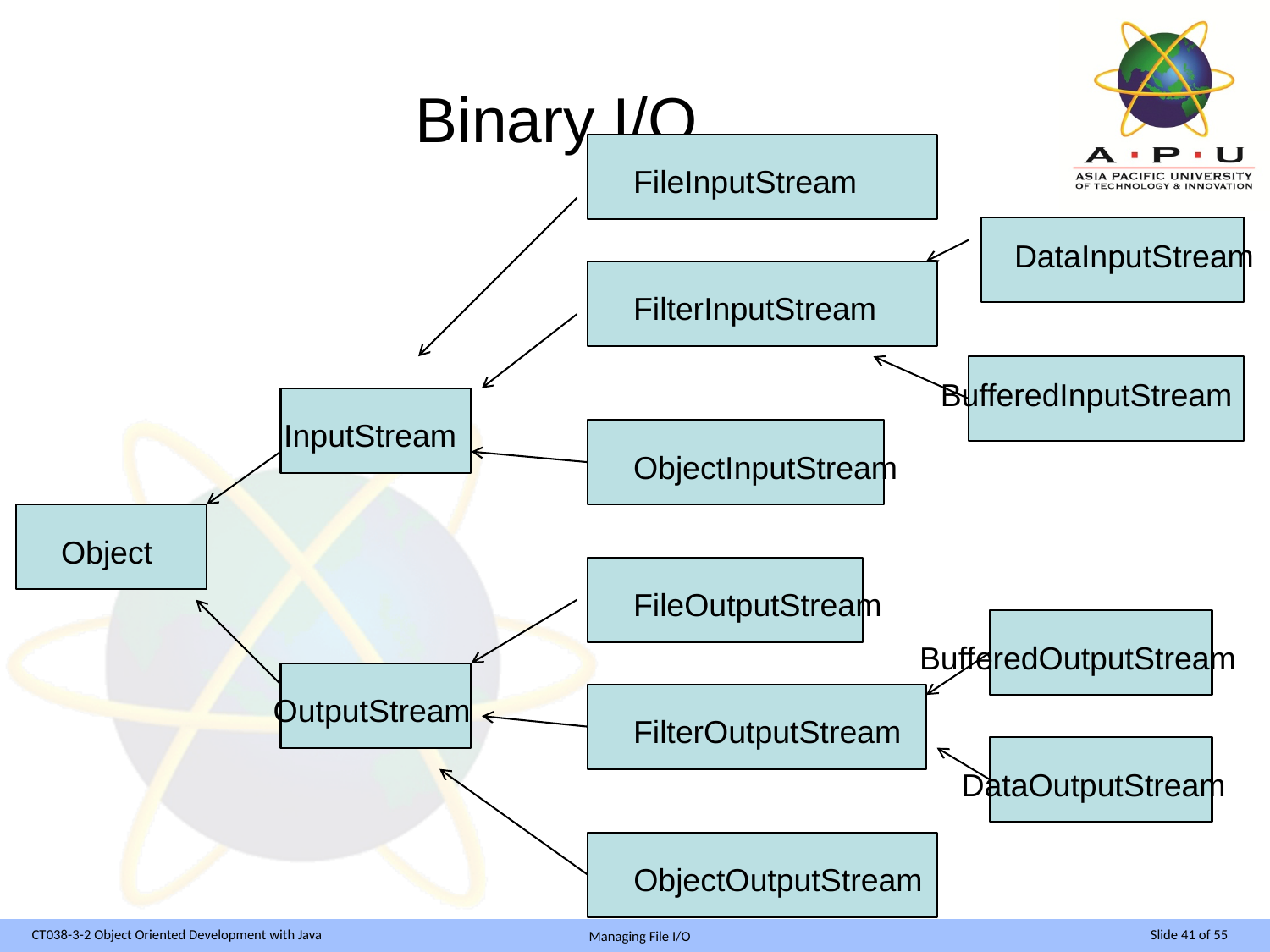

# Binary I/O

FileInputStream

DataInputStream

FilterInputStream

BufferedInputStream

InputStream

ObjectInputStream

Object

FileOutputStream

BufferedOutputStream

OutputStream

FilterOutputStream

DataOutputStream

ObjectOutputStream